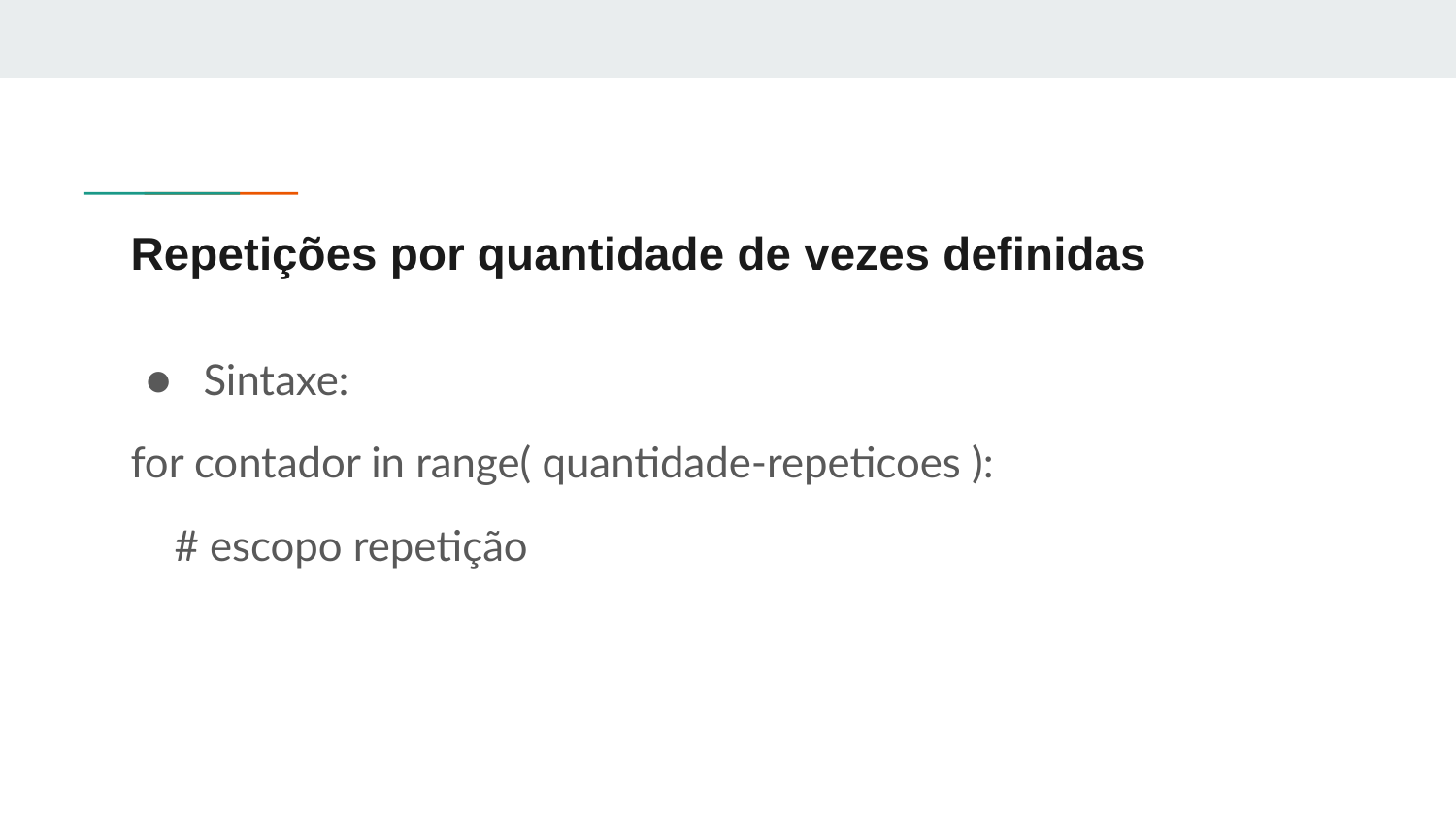

# Repetições por quantidade de vezes definidas
Sintaxe:
for contador in range( quantidade-repeticoes ):
    # escopo repetição